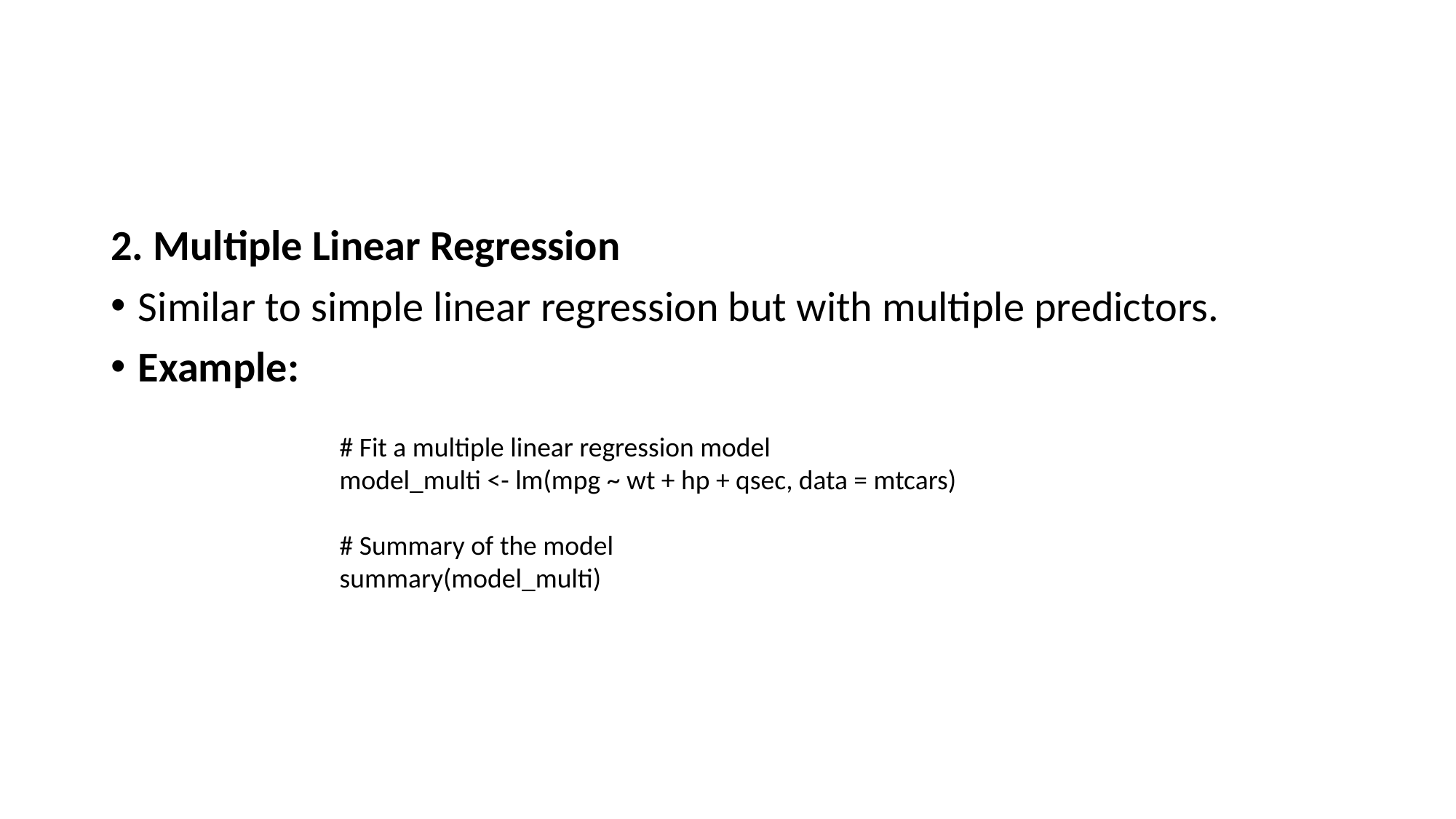

#
2. Multiple Linear Regression
Similar to simple linear regression but with multiple predictors.
Example:

# Fit a multiple linear regression model
model_multi <- lm(mpg ~ wt + hp + qsec, data = mtcars)

# Summary of the model
summary(model_multi)